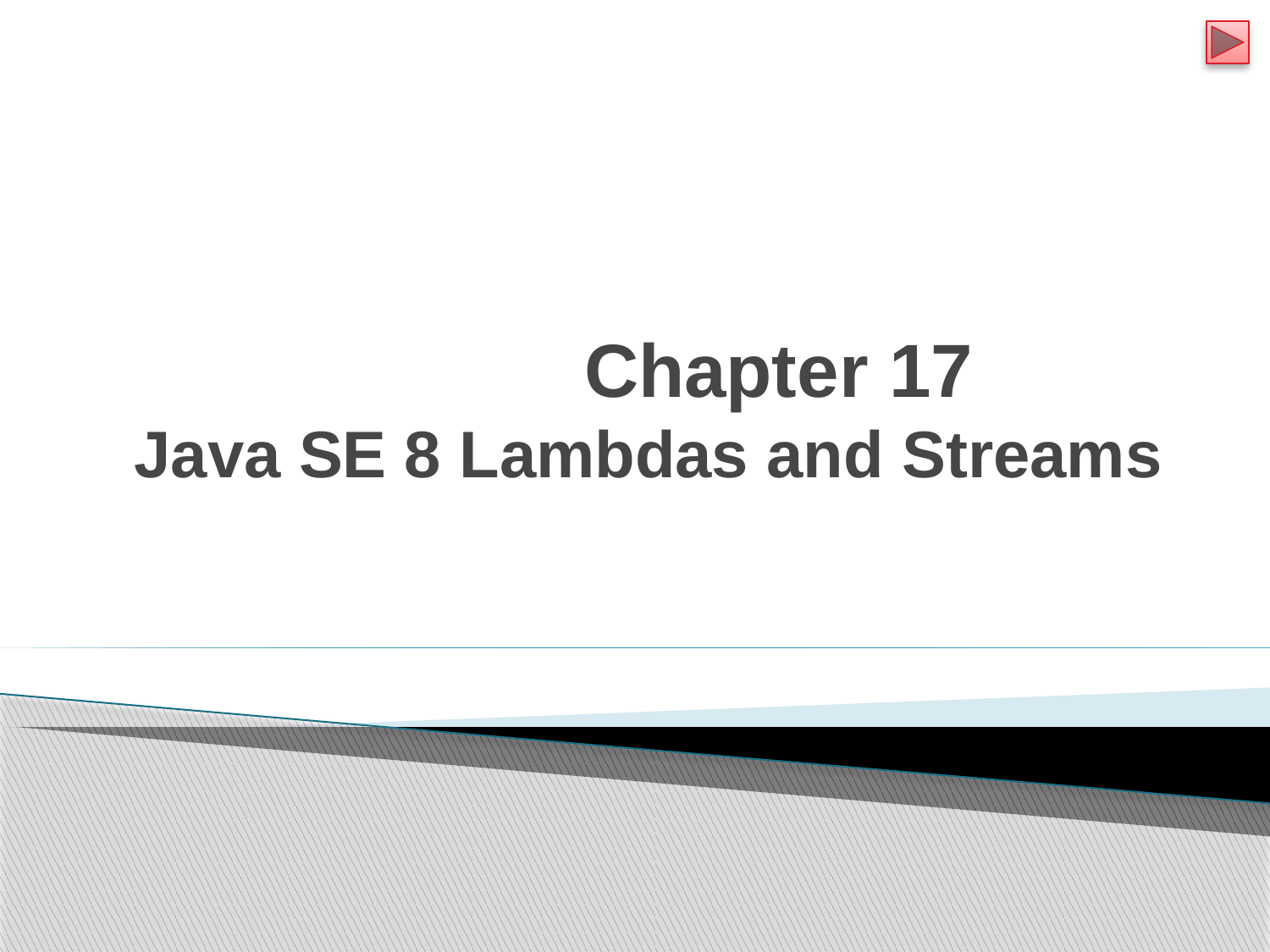

# Chapter 17 Java SE 8 Lambdas and Streams